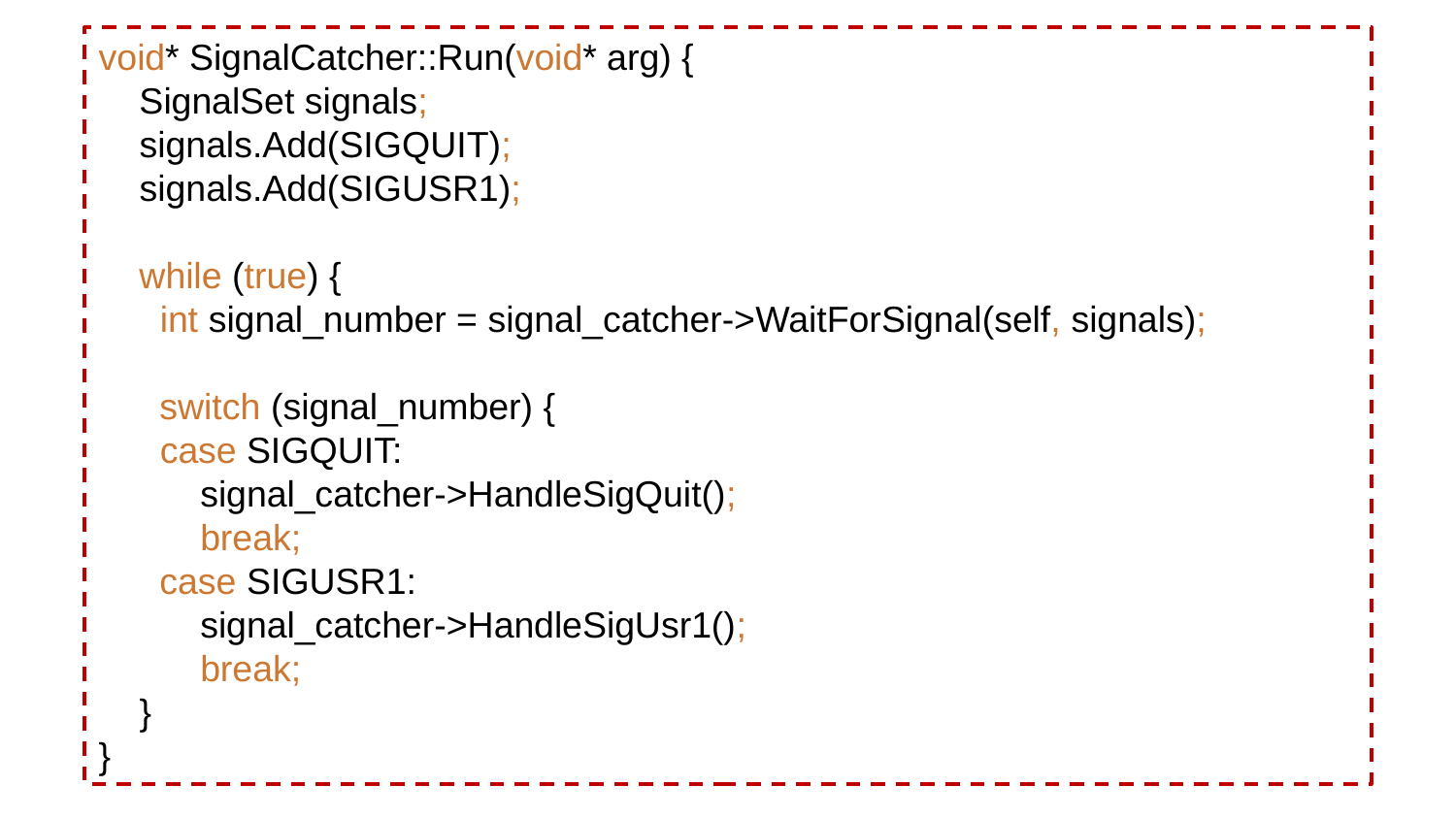

void* SignalCatcher::Run(void* arg) {
    SignalSet signals;
    signals.Add(SIGQUIT);
    signals.Add(SIGUSR1);
    while (true) {
      int signal_number = signal_catcher->WaitForSignal(self, signals);
      switch (signal_number) {
      case SIGQUIT:
          signal_catcher->HandleSigQuit();
          break;
      case SIGUSR1:
          signal_catcher->HandleSigUsr1();
          break;
    }
}